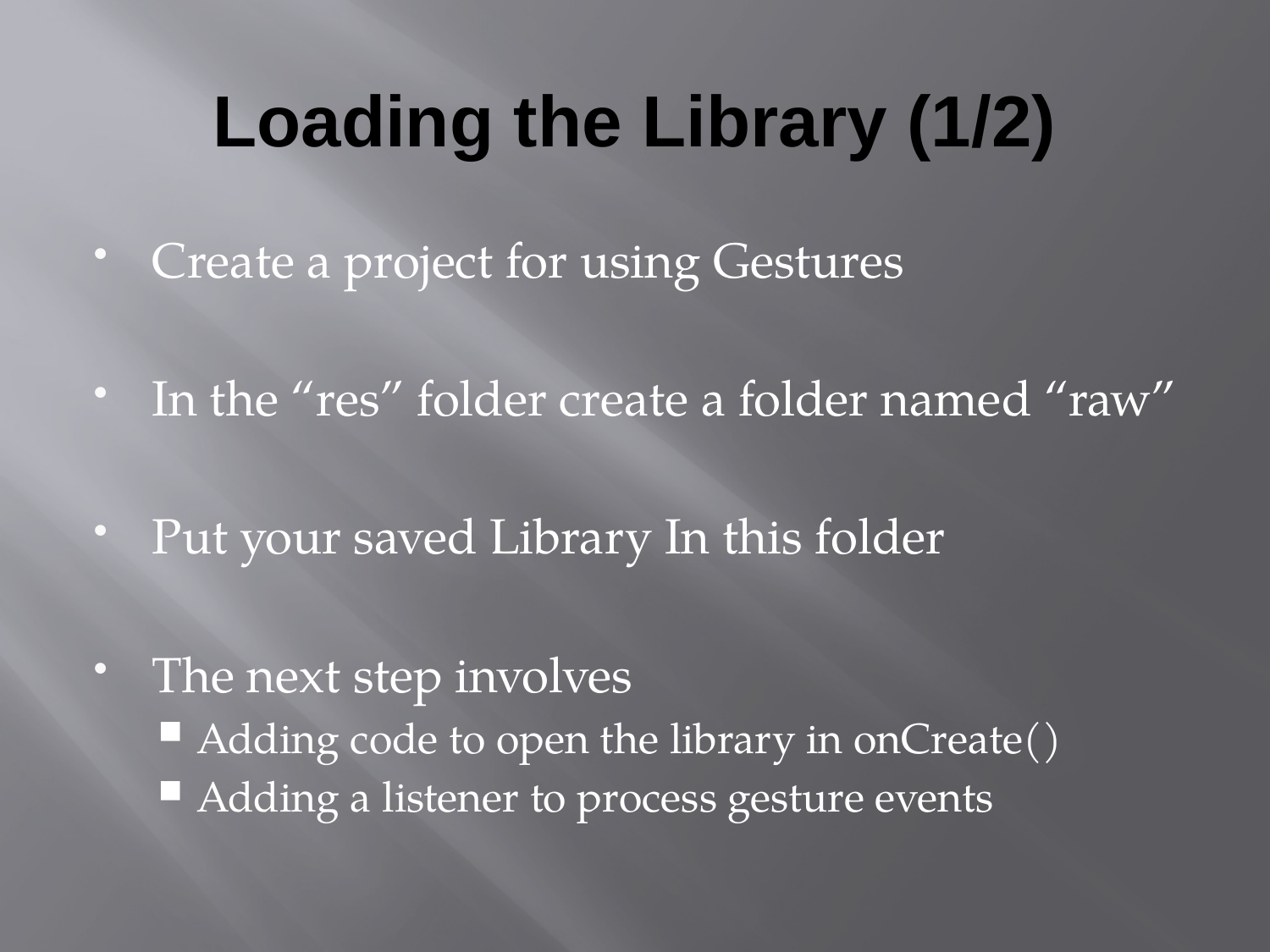

# Loading the Library (1/2)
Create a project for using Gestures

In the “res” folder create a folder named “raw”

Put your saved Library In this folder

The next step involves
Adding code to open the library in onCreate()
Adding a listener to process gesture events